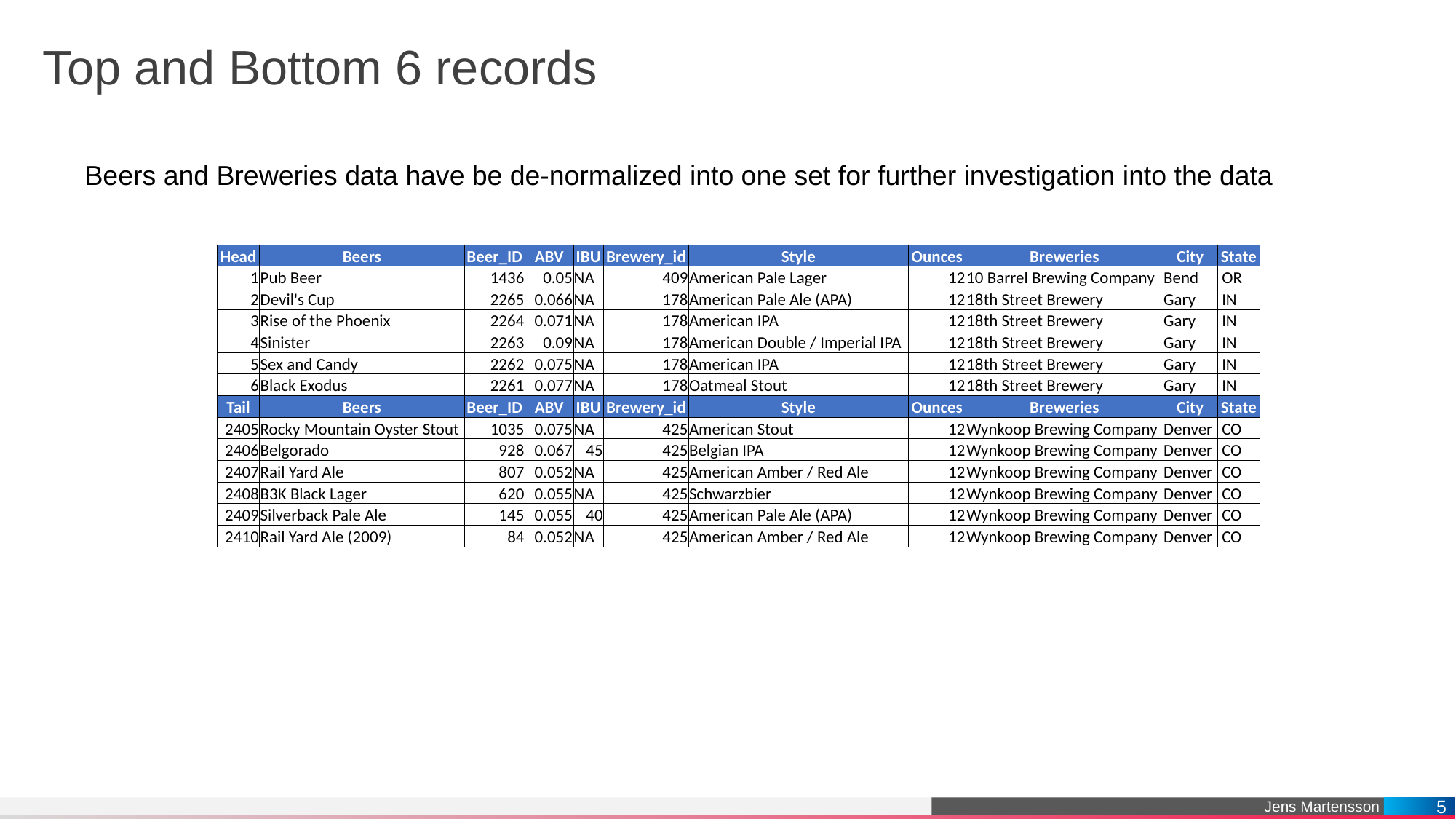

# Top and Bottom 6 records
Beers and Breweries data have be de-normalized into one set for further investigation into the data
| Head | Beers | Beer\_ID | ABV | IBU | Brewery\_id | Style | Ounces | Breweries | City | State |
| --- | --- | --- | --- | --- | --- | --- | --- | --- | --- | --- |
| 1 | Pub Beer | 1436 | 0.05 | NA | 409 | American Pale Lager | 12 | 10 Barrel Brewing Company | Bend | OR |
| 2 | Devil's Cup | 2265 | 0.066 | NA | 178 | American Pale Ale (APA) | 12 | 18th Street Brewery | Gary | IN |
| 3 | Rise of the Phoenix | 2264 | 0.071 | NA | 178 | American IPA | 12 | 18th Street Brewery | Gary | IN |
| 4 | Sinister | 2263 | 0.09 | NA | 178 | American Double / Imperial IPA | 12 | 18th Street Brewery | Gary | IN |
| 5 | Sex and Candy | 2262 | 0.075 | NA | 178 | American IPA | 12 | 18th Street Brewery | Gary | IN |
| 6 | Black Exodus | 2261 | 0.077 | NA | 178 | Oatmeal Stout | 12 | 18th Street Brewery | Gary | IN |
| Tail | Beers | Beer\_ID | ABV | IBU | Brewery\_id | Style | Ounces | Breweries | City | State |
| 2405 | Rocky Mountain Oyster Stout | 1035 | 0.075 | NA | 425 | American Stout | 12 | Wynkoop Brewing Company | Denver | CO |
| 2406 | Belgorado | 928 | 0.067 | 45 | 425 | Belgian IPA | 12 | Wynkoop Brewing Company | Denver | CO |
| 2407 | Rail Yard Ale | 807 | 0.052 | NA | 425 | American Amber / Red Ale | 12 | Wynkoop Brewing Company | Denver | CO |
| 2408 | B3K Black Lager | 620 | 0.055 | NA | 425 | Schwarzbier | 12 | Wynkoop Brewing Company | Denver | CO |
| 2409 | Silverback Pale Ale | 145 | 0.055 | 40 | 425 | American Pale Ale (APA) | 12 | Wynkoop Brewing Company | Denver | CO |
| 2410 | Rail Yard Ale (2009) | 84 | 0.052 | NA | 425 | American Amber / Red Ale | 12 | Wynkoop Brewing Company | Denver | CO |
5